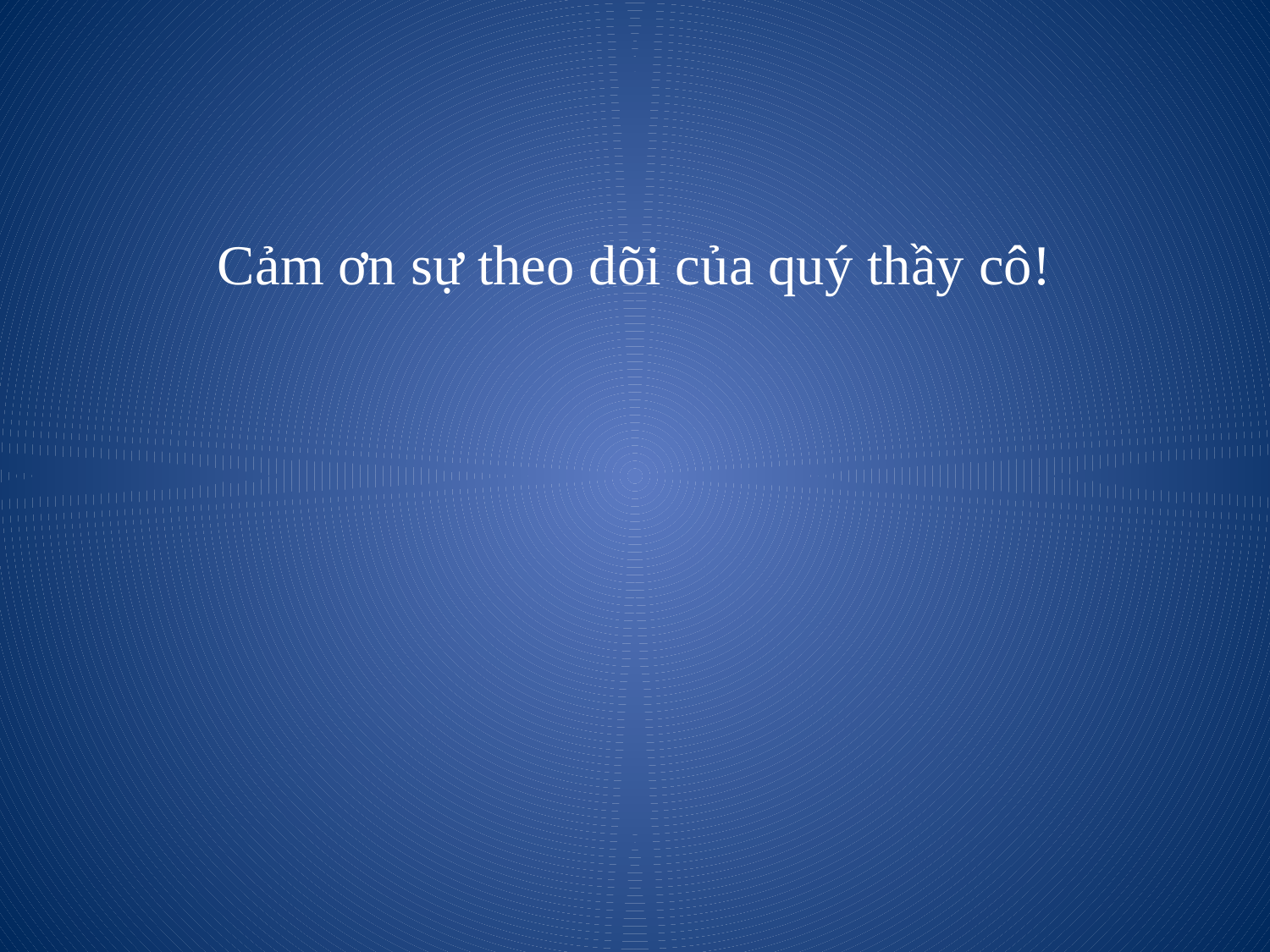

#
Cảm ơn sự theo dõi của quý thầy cô!